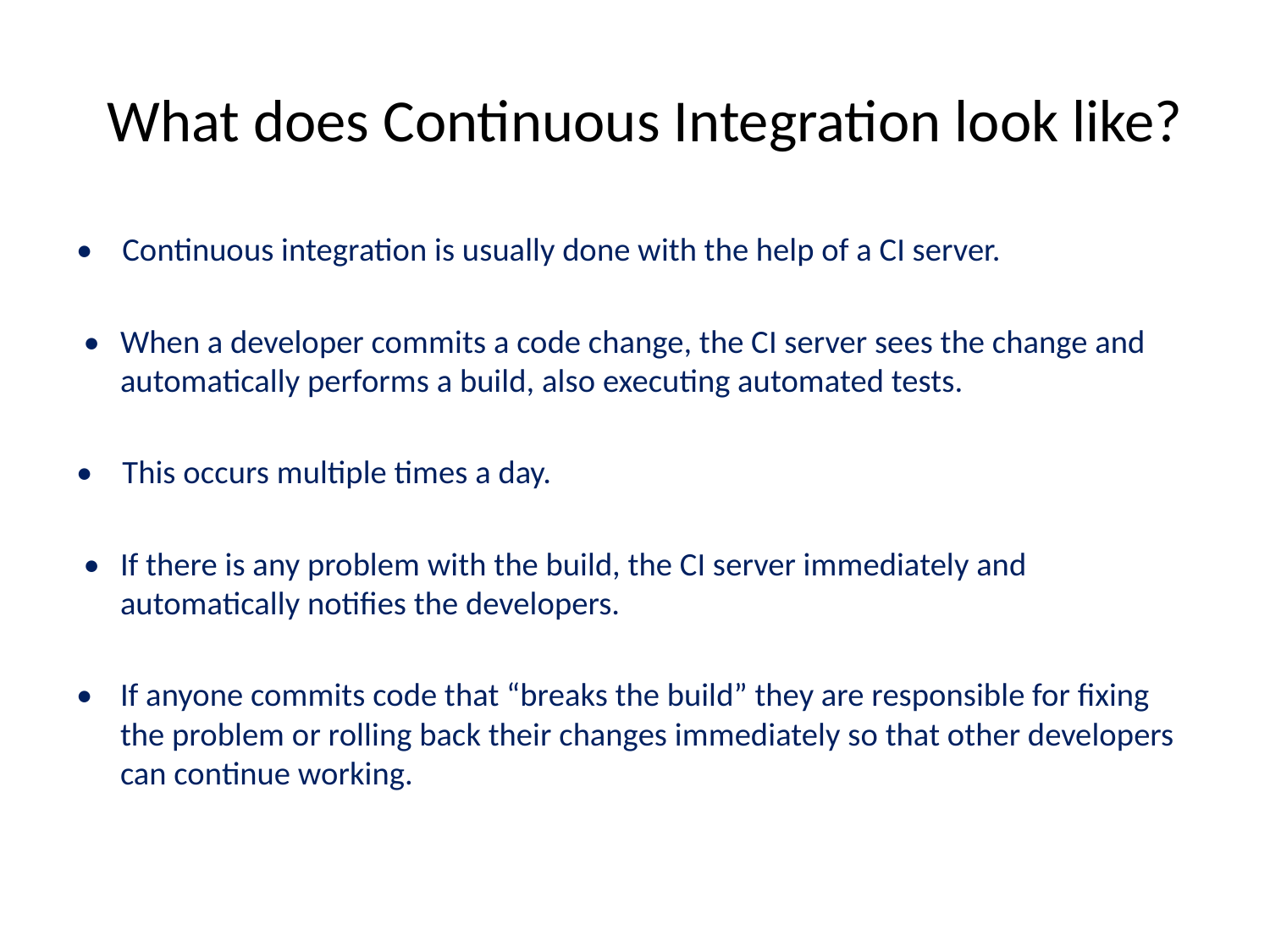

# What does Continuous Integration look like?
•    Continuous integration is usually done with the help of a CI server.

 •	When a developer commits a code change, the CI server sees the change and automatically performs a build, also executing automated tests.

•    This occurs multiple times a day.

 •	If there is any problem with the build, the CI server immediately and automatically notifies the developers.

•	If anyone commits code that “breaks the build” they are responsible for fixing the problem or rolling back their changes immediately so that other developers can continue working.